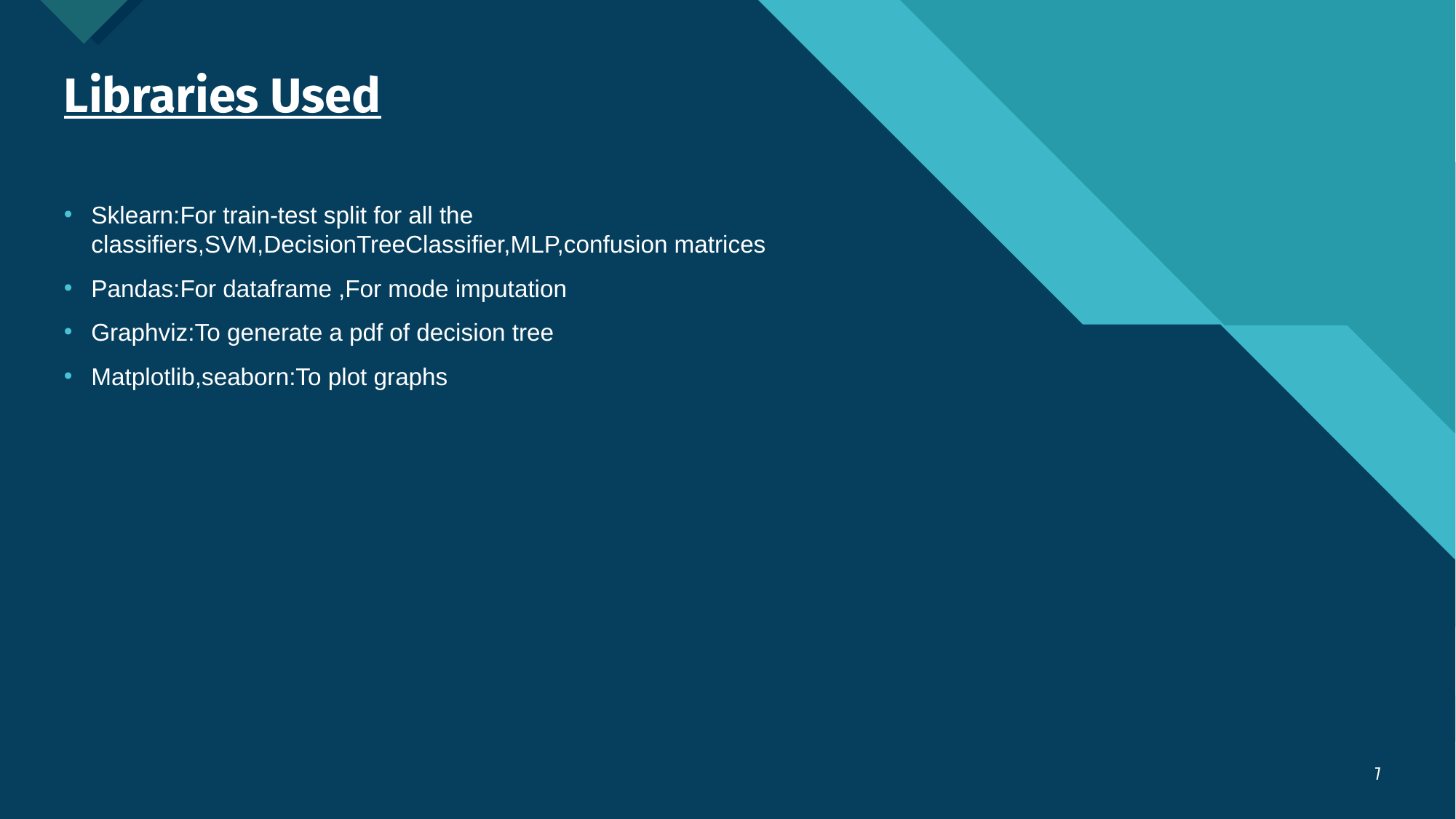

# Libraries Used
Sklearn:For train-test split for all the classifiers,SVM,DecisionTreeClassifier,MLP,confusion matrices
Pandas:For dataframe ,For mode imputation
Graphviz:To generate a pdf of decision tree
Matplotlib,seaborn:To plot graphs
7